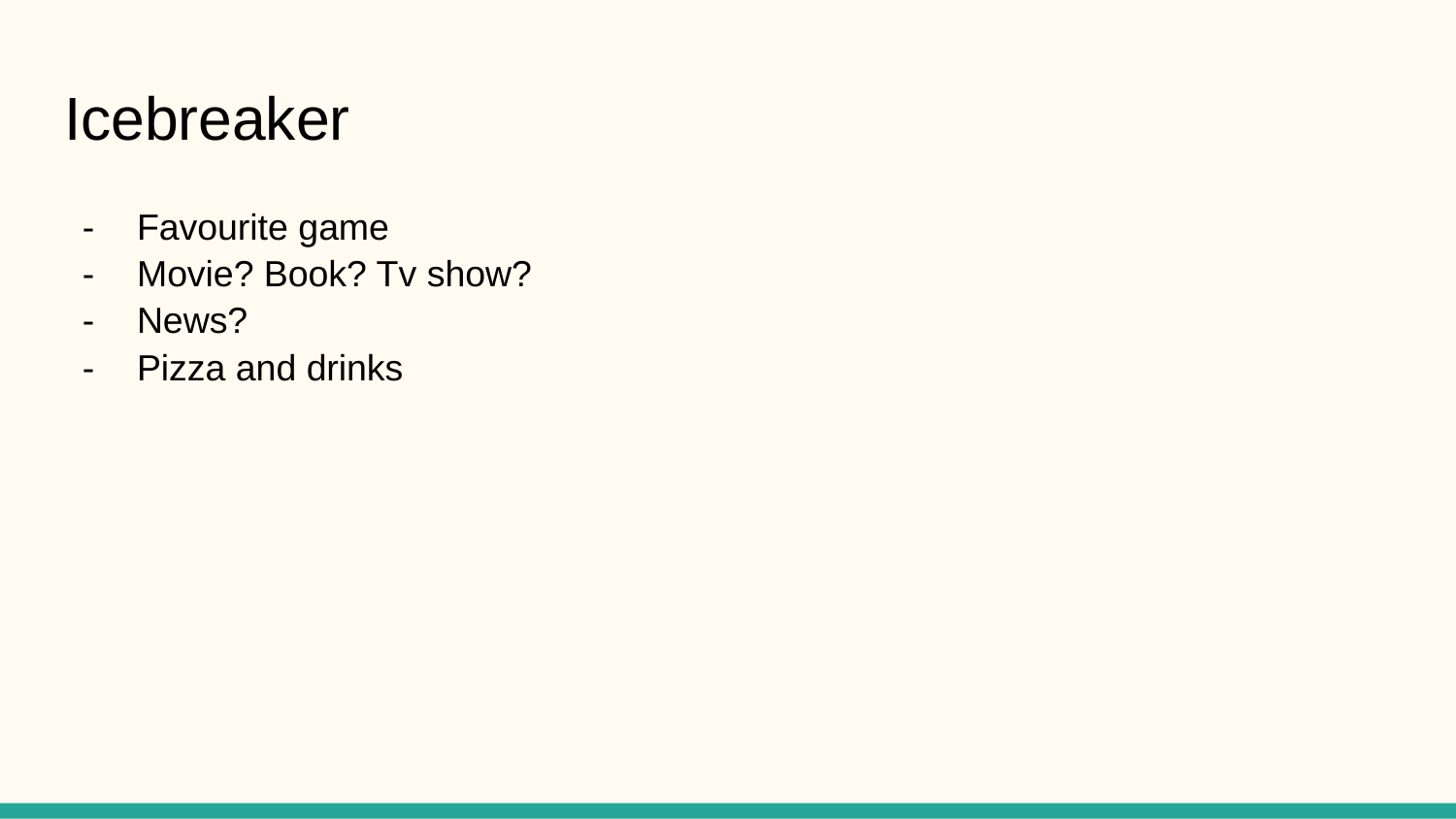

# Icebreaker
Favourite game
Movie? Book? Tv show?
News?
Pizza and drinks